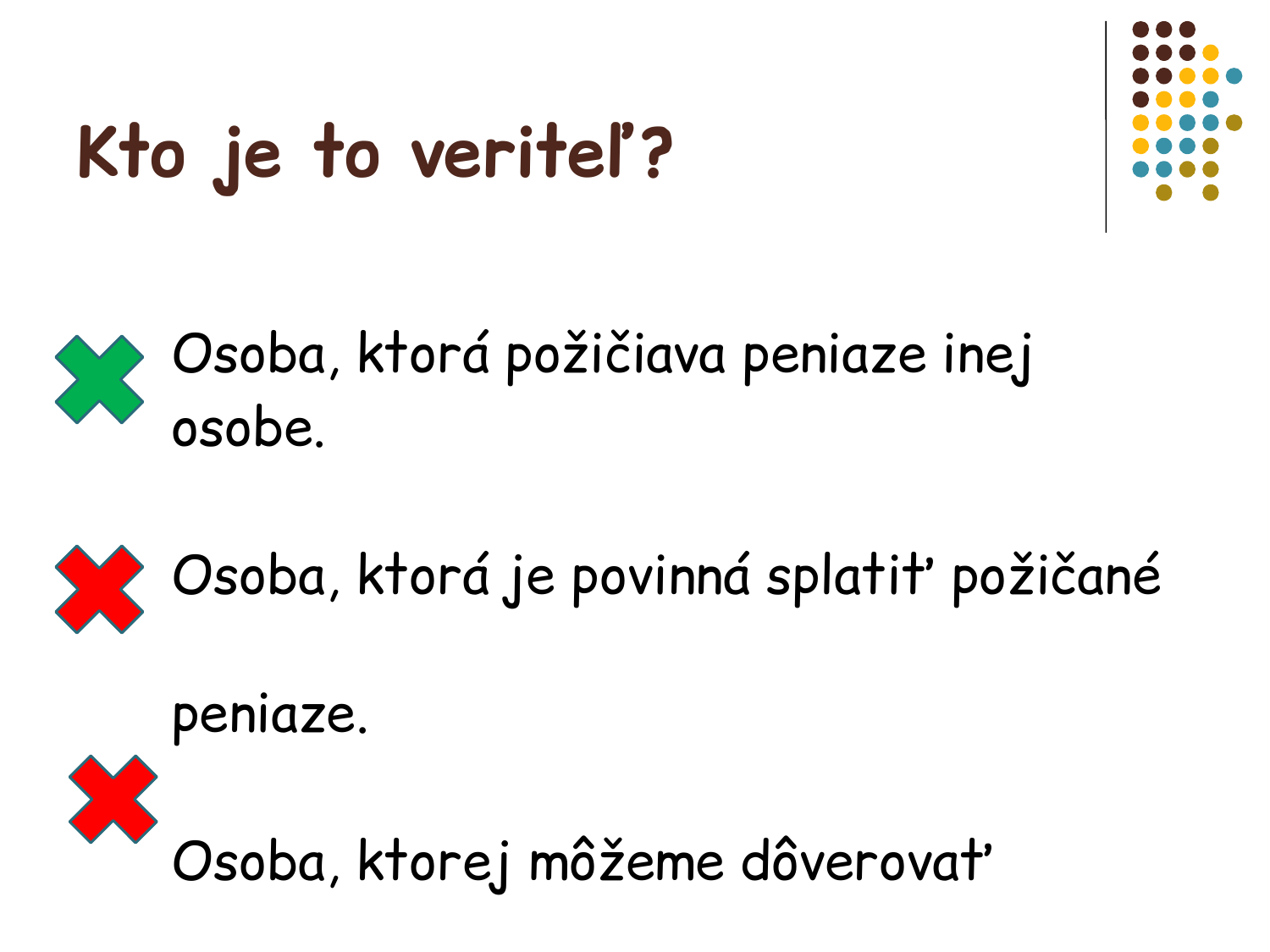

# Kto je to veriteľ?

      Osoba, ktorá požičiava peniaze inej
      osobe.

      Osoba, ktorá je povinná splatiť požičané
      peniaze.

      Osoba, ktorej môžeme dôverovať